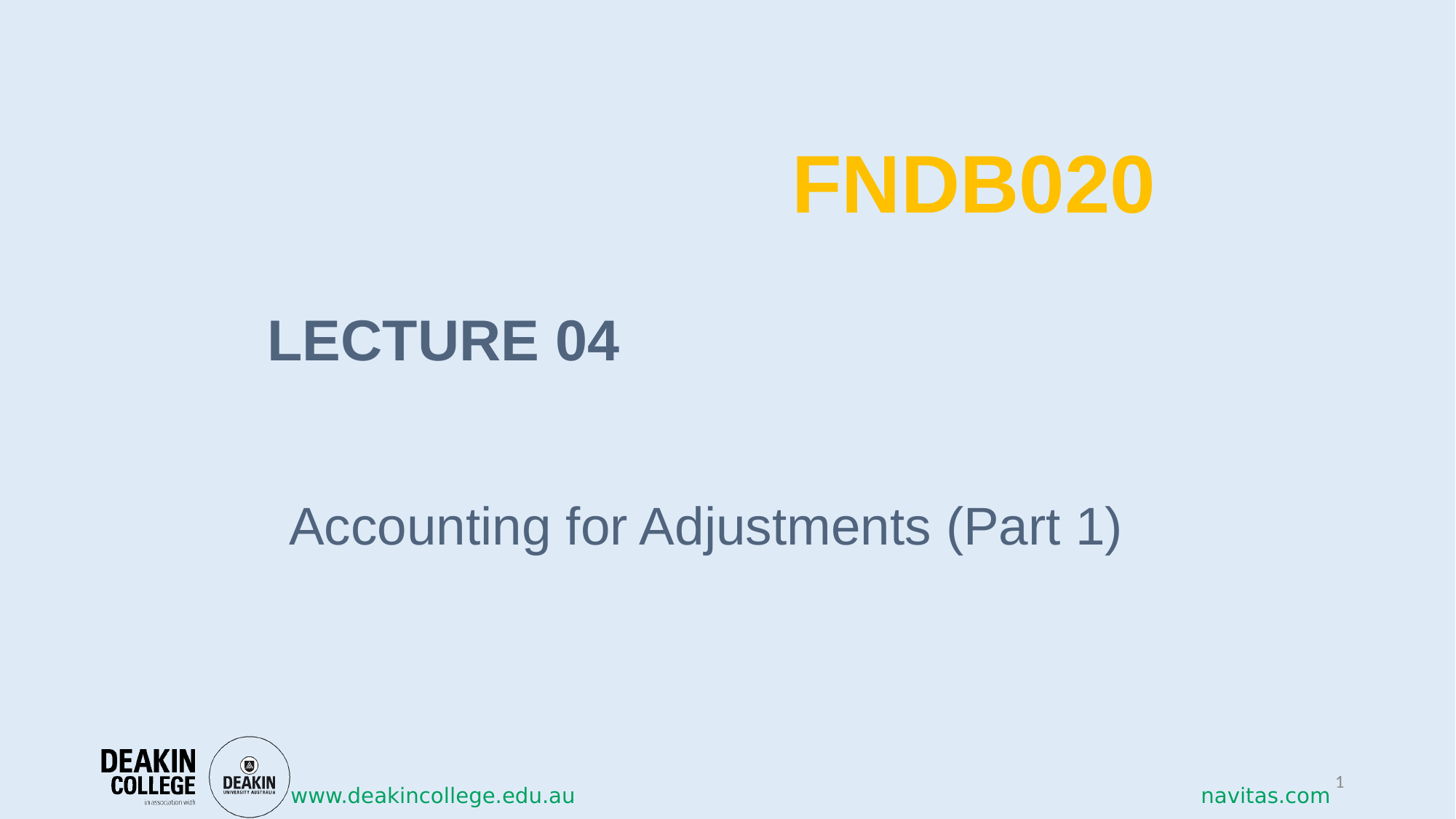

FNDB020
LECTURE 04
# Accounting for Adjustments (Part 1)

1